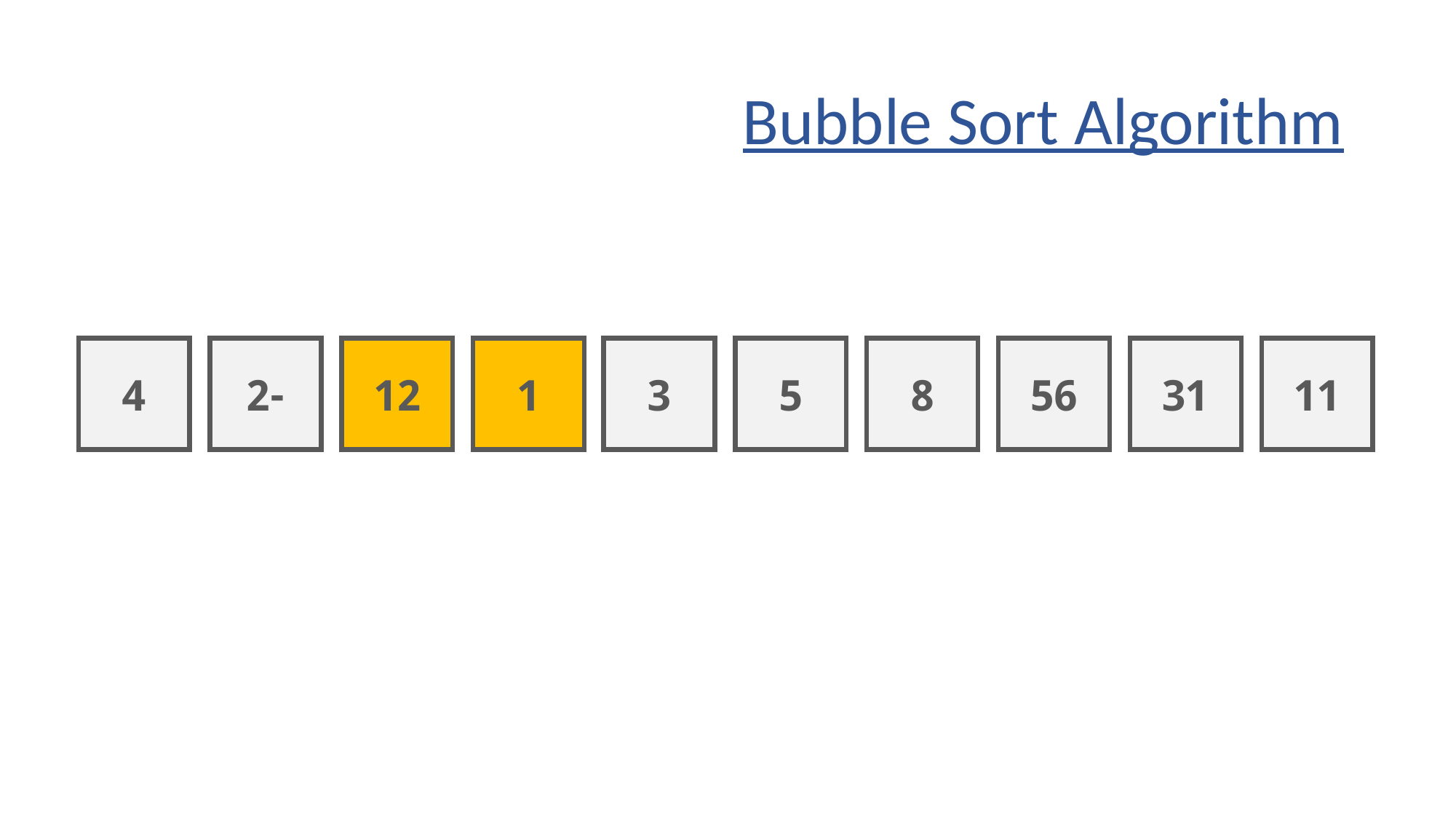

# Bubble Sort Algorithm
4
-2
12
1
3
5
8
56
31
11